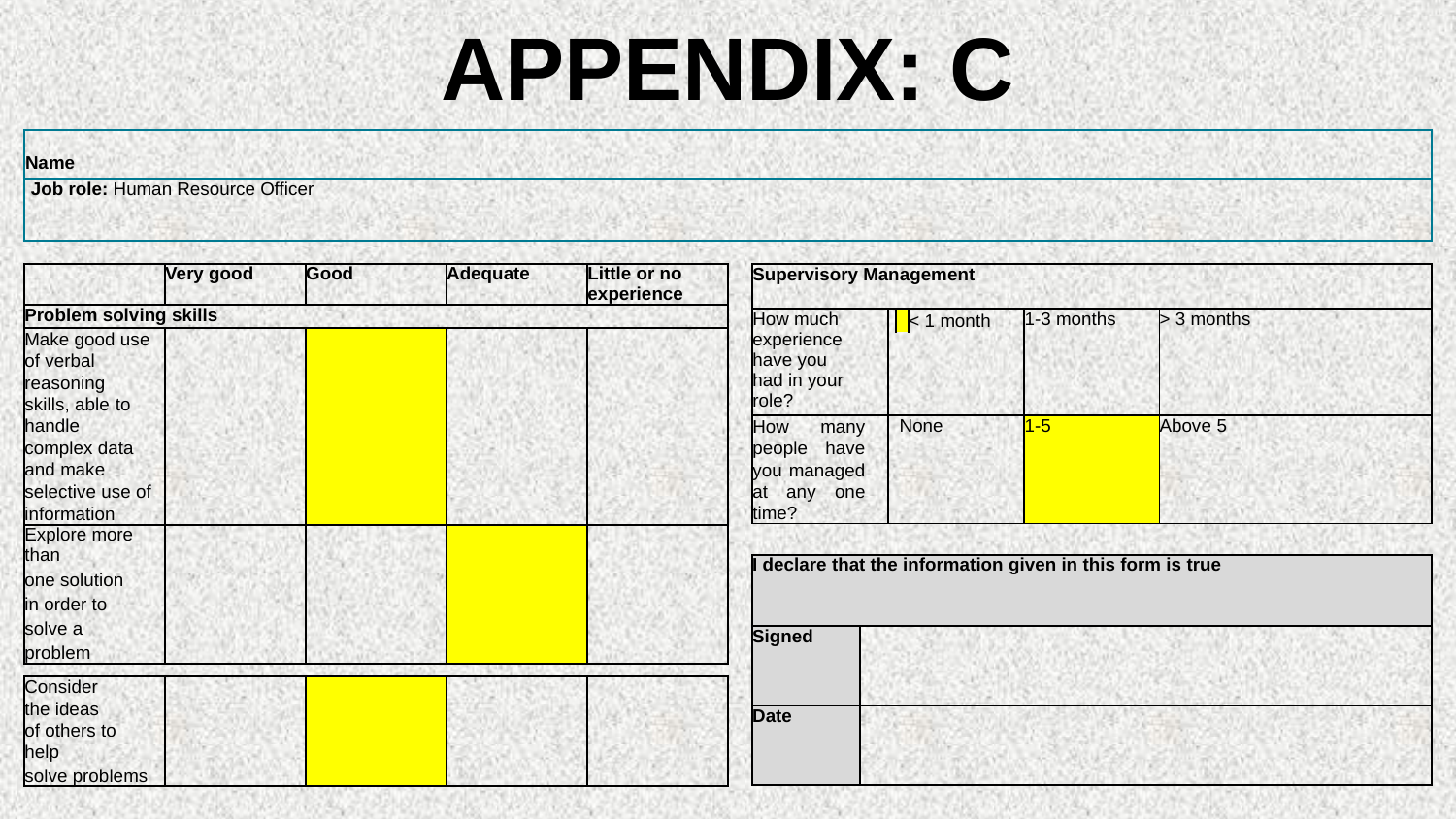

# APPENDIX: C
| Name |
| --- |
| Job role: Human Resource Officer |
|  | Very good | Good | Adequate | Little or no experience |
| --- | --- | --- | --- | --- |
| Problem solving skills |  |  |  |  |
| Make good use of verbal reasoning skills, able to handle complex data and make selective use of information |  |  |  |  |
| Explore more than one solution in order to solve a problem |  |  |  |  |
| Supervisory Management |  |  |  |  |  |
| --- | --- | --- | --- | --- | --- |
| How much experience have you had in your role? |  |  | < 1 month | 1-3 months | > 3 months |
|  |  |  |  |  |  |
| How many people have you managed at any one time? | None |  |  | 1-5 | Above 5 |
| I declare that the information given in this form is true |  |
| --- | --- |
| Signed |  |
| Date |  |
| Consider the ideas of others to help solve problems |  |  |  |  |
| --- | --- | --- | --- | --- |